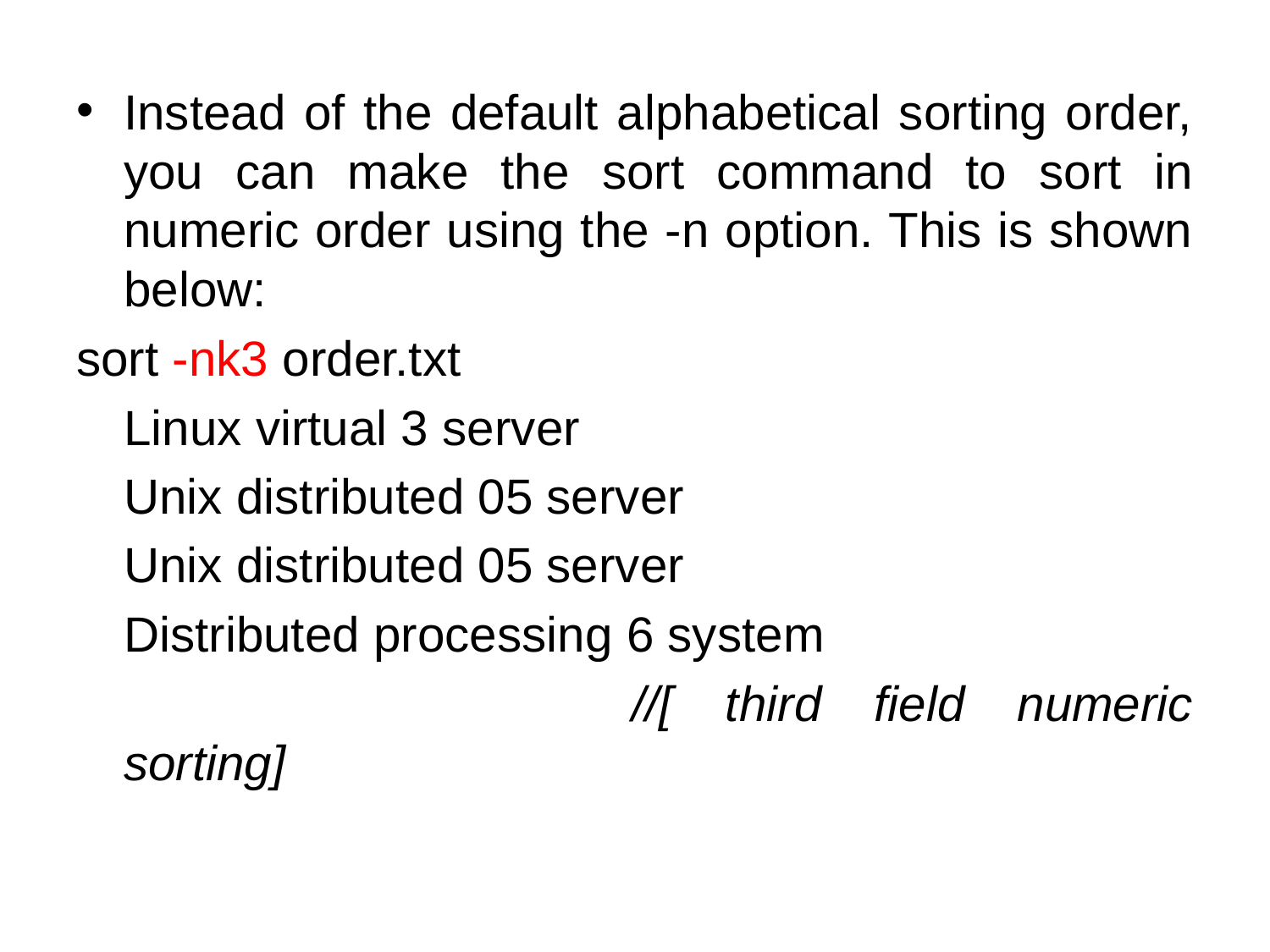

Instead of the default alphabetical sorting order, you can make the sort command to sort in numeric order using the -n option. This is shown below:
sort -nk3 order.txt
	Linux virtual 3 server
	Unix distributed 05 server
	Unix distributed 05 server
	Distributed processing 6 system
					//[ third field numeric sorting]